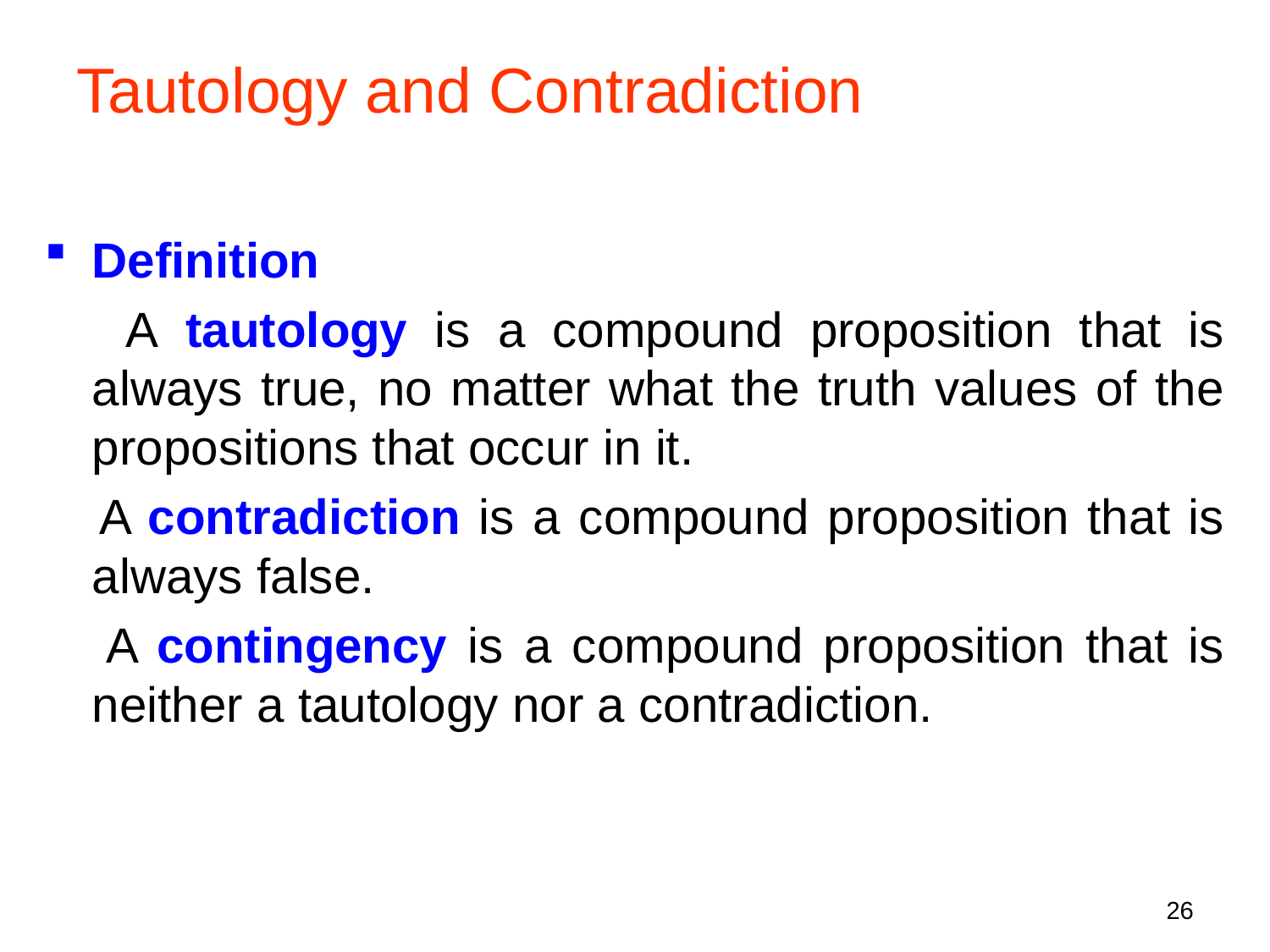

# Tautology and Contradiction
Definition
   A tautology is a compound proposition that is always true, no matter what the truth values of the propositions that occur in it.
   A contradiction is a compound proposition that is always false.
   A contingency is a compound proposition that is neither a tautology nor a contradiction.

26